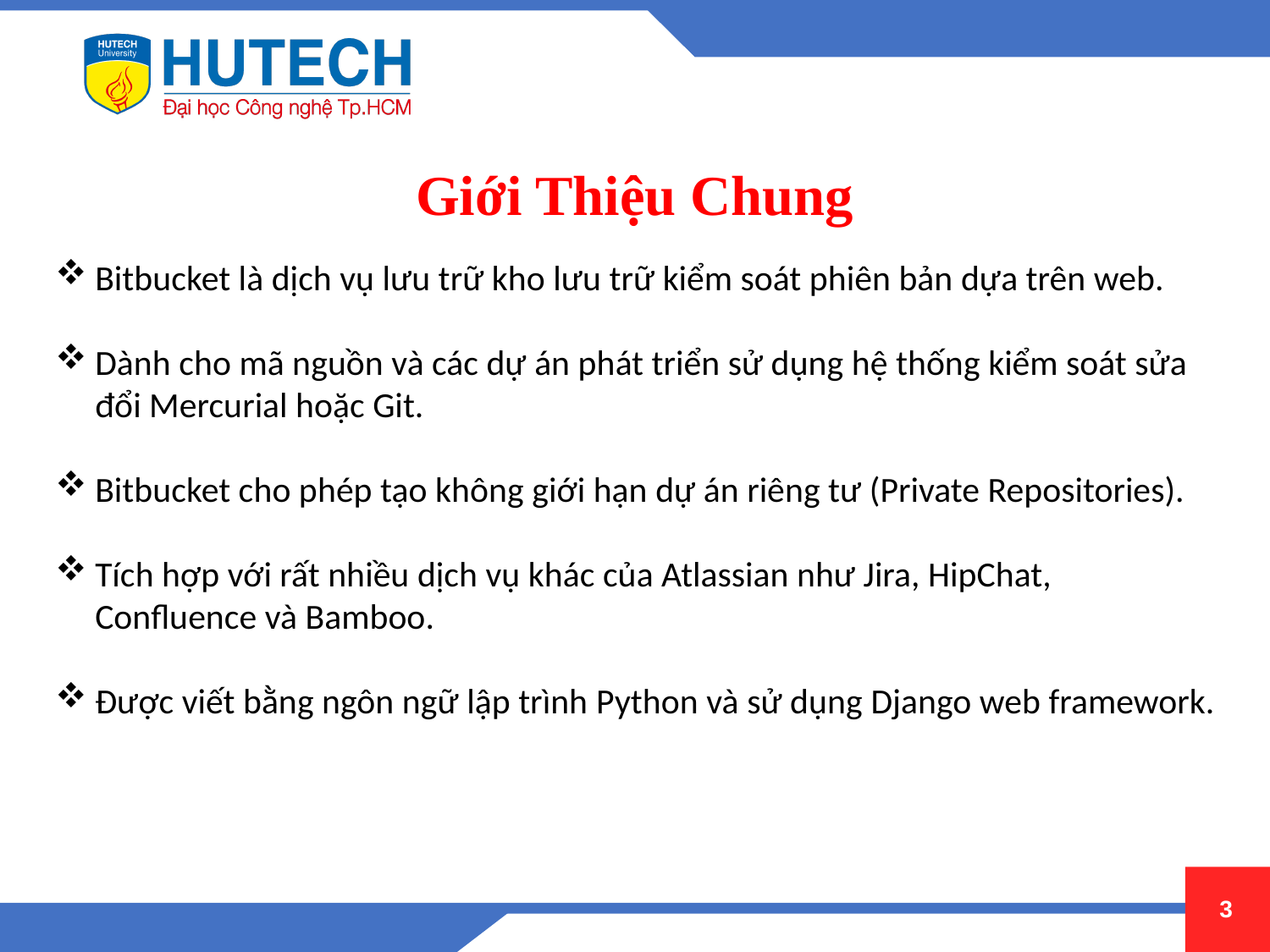

Giới Thiệu Chung
Bitbucket là dịch vụ lưu trữ kho lưu trữ kiểm soát phiên bản dựa trên web.

Dành cho mã nguồn và các dự án phát triển sử dụng hệ thống kiểm soát sửa đổi Mercurial hoặc Git.

Bitbucket cho phép tạo không giới hạn dự án riêng tư (Private Repositories).

Tích hợp với rất nhiều dịch vụ khác của Atlassian như Jira, HipChat, Confluence và Bamboo.

Được viết bằng ngôn ngữ lập trình Python và sử dụng Django web framework.